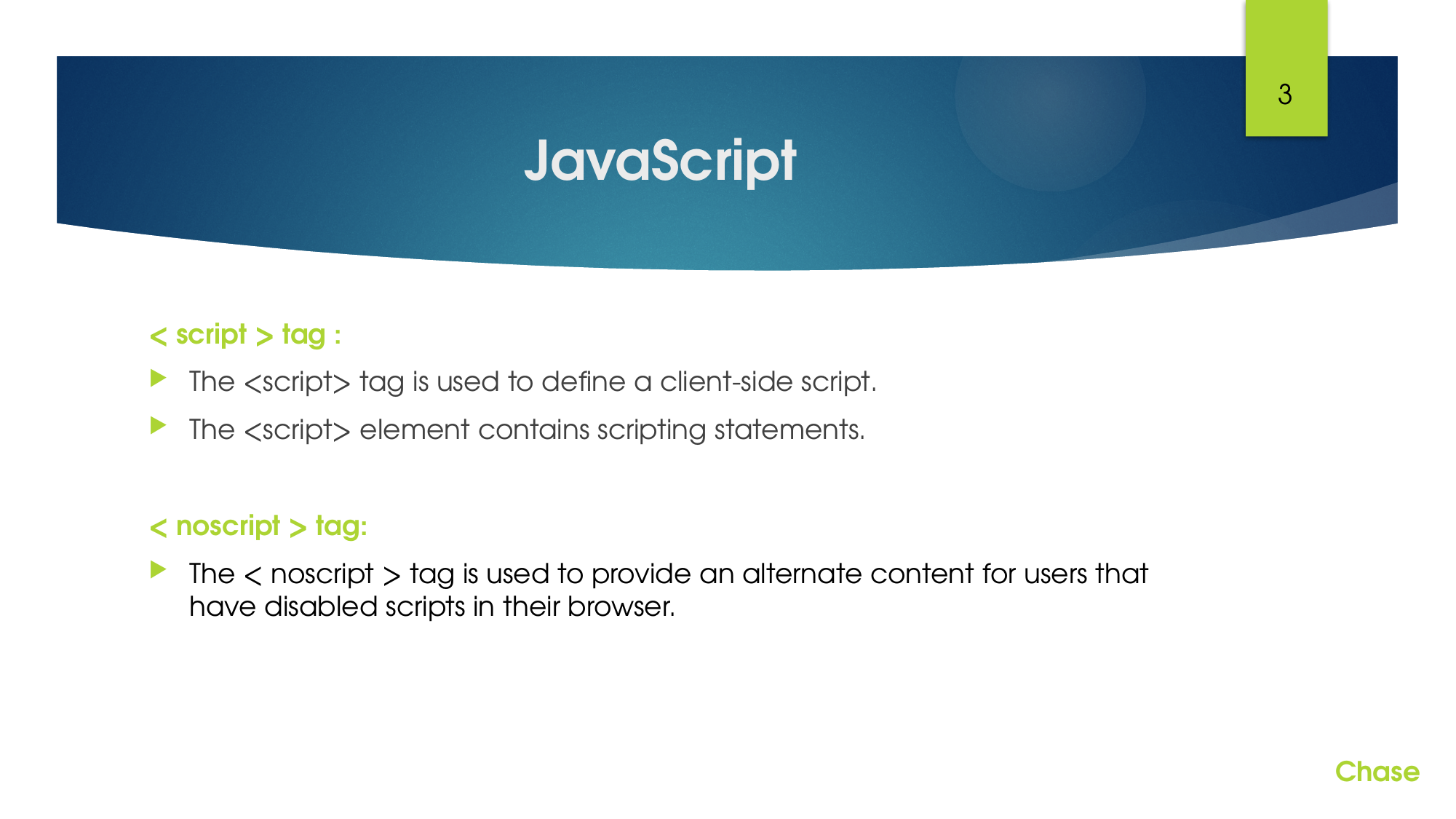

3
# JavaScript
< script > tag :
The <script> tag is used to define a client-side script.
The <script> element contains scripting statements.

< noscript > tag:
The < noscript > tag is used to provide an alternate content for users that have disabled scripts in their browser.

Chase